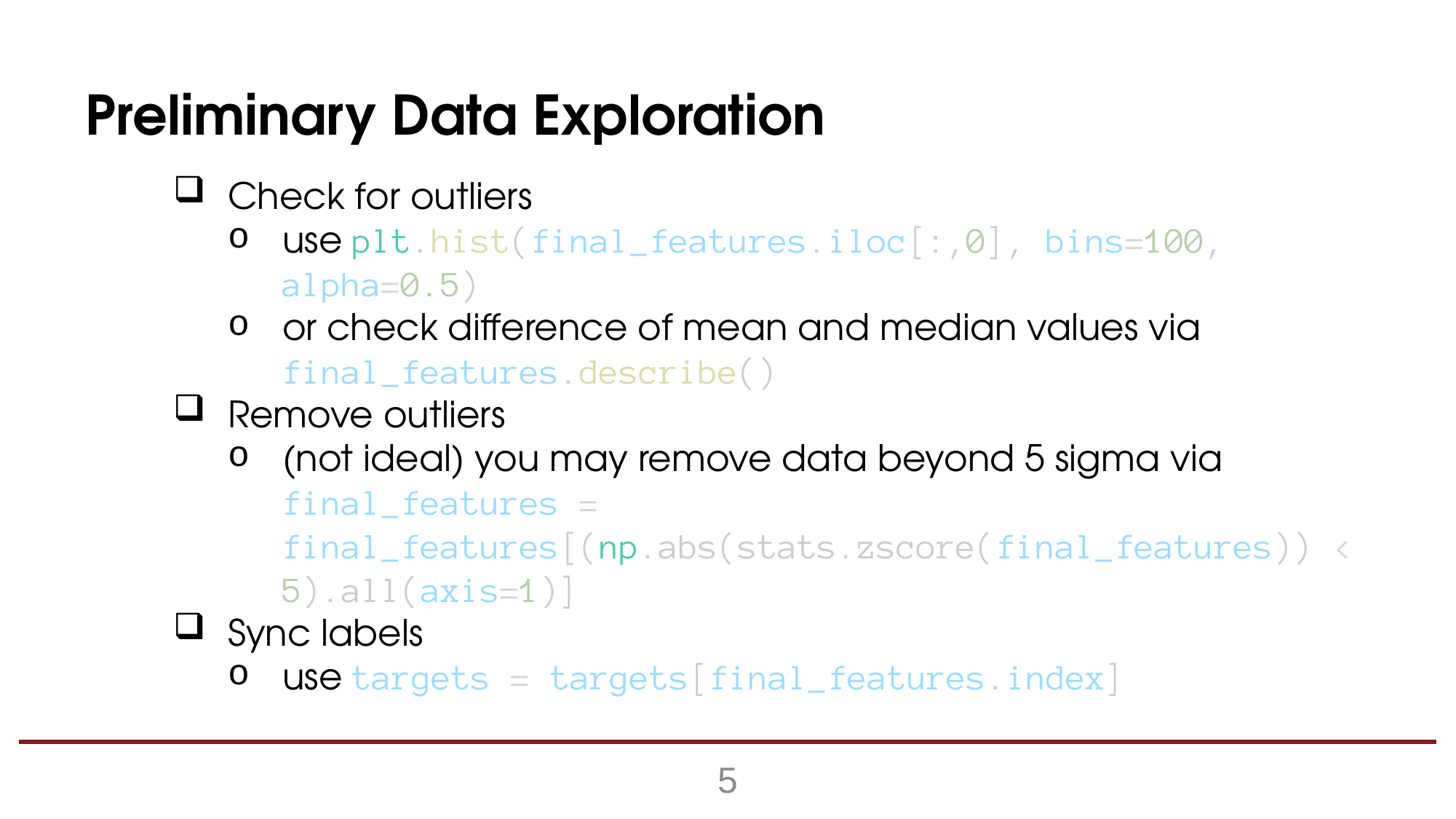

Preliminary Data Exploration
Check for outliers
use plt.hist(final_features.iloc[:,0], bins=100, alpha=0.5)
or check difference of mean and median values via final_features.describe()
Remove outliers
(not ideal) you may remove data beyond 5 sigma via final_features = final_features[(np.abs(stats.zscore(final_features)) < 5).all(axis=1)]
Sync labels
use targets = targets[final_features.index]
5